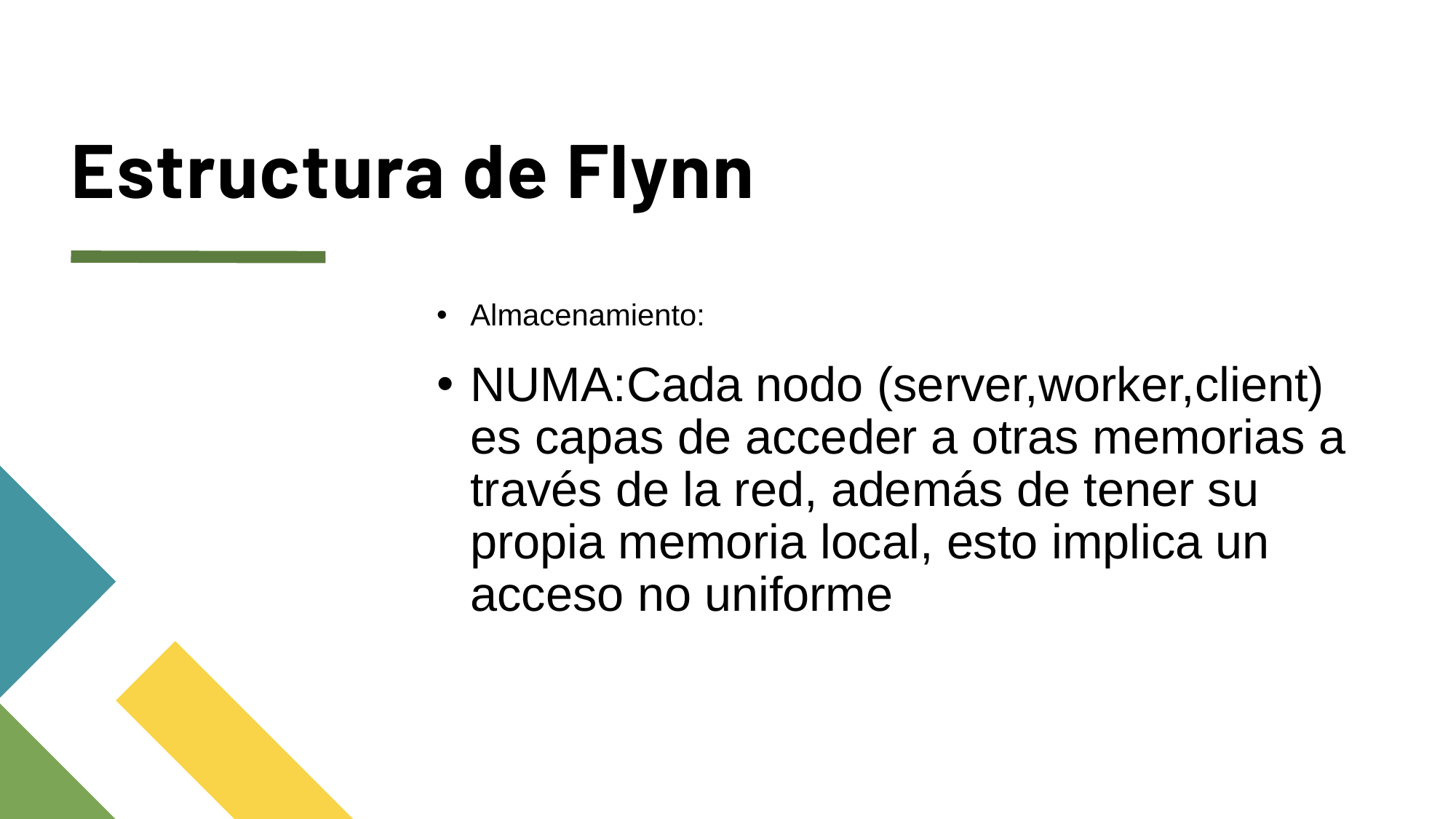

# Estructura de Flynn
Almacenamiento:
NUMA:Cada nodo (server,worker,client) es capas de acceder a otras memorias a través de la red, además de tener su propia memoria local, esto implica un acceso no uniforme